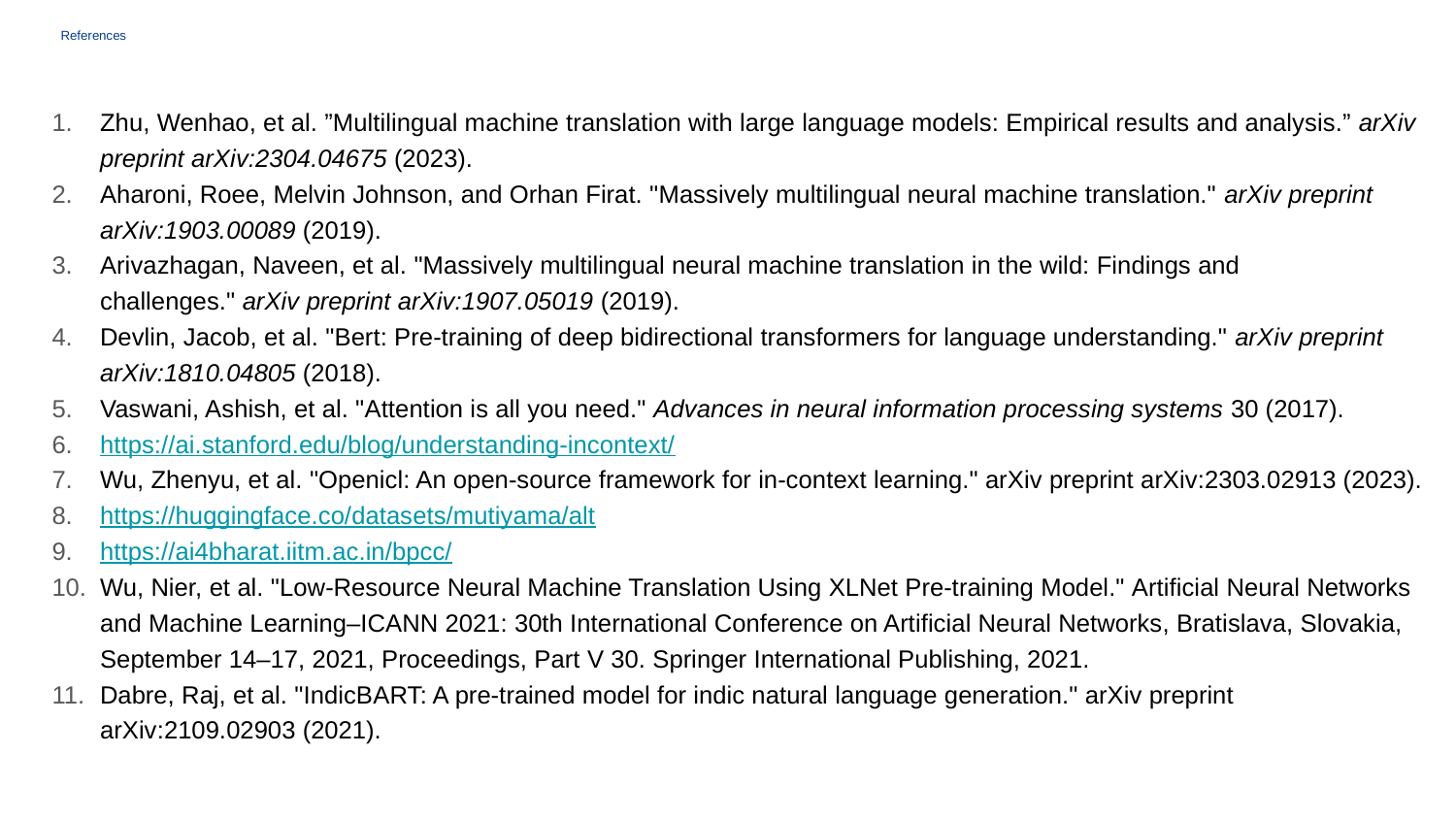

# References
Zhu, Wenhao, et al. ”Multilingual machine translation with large language models: Empirical results and analysis.” arXiv preprint arXiv:2304.04675 (2023).
Aharoni, Roee, Melvin Johnson, and Orhan Firat. "Massively multilingual neural machine translation." arXiv preprint arXiv:1903.00089 (2019).
Arivazhagan, Naveen, et al. "Massively multilingual neural machine translation in the wild: Findings and challenges." arXiv preprint arXiv:1907.05019 (2019).
Devlin, Jacob, et al. "Bert: Pre-training of deep bidirectional transformers for language understanding." arXiv preprint arXiv:1810.04805 (2018).
Vaswani, Ashish, et al. "Attention is all you need." Advances in neural information processing systems 30 (2017).
https://ai.stanford.edu/blog/understanding-incontext/
Wu, Zhenyu, et al. "Openicl: An open-source framework for in-context learning." arXiv preprint arXiv:2303.02913 (2023).
https://huggingface.co/datasets/mutiyama/alt
https://ai4bharat.iitm.ac.in/bpcc/
Wu, Nier, et al. "Low-Resource Neural Machine Translation Using XLNet Pre-training Model." Artificial Neural Networks and Machine Learning–ICANN 2021: 30th International Conference on Artificial Neural Networks, Bratislava, Slovakia, September 14–17, 2021, Proceedings, Part V 30. Springer International Publishing, 2021.
Dabre, Raj, et al. "IndicBART: A pre-trained model for indic natural language generation." arXiv preprint arXiv:2109.02903 (2021).